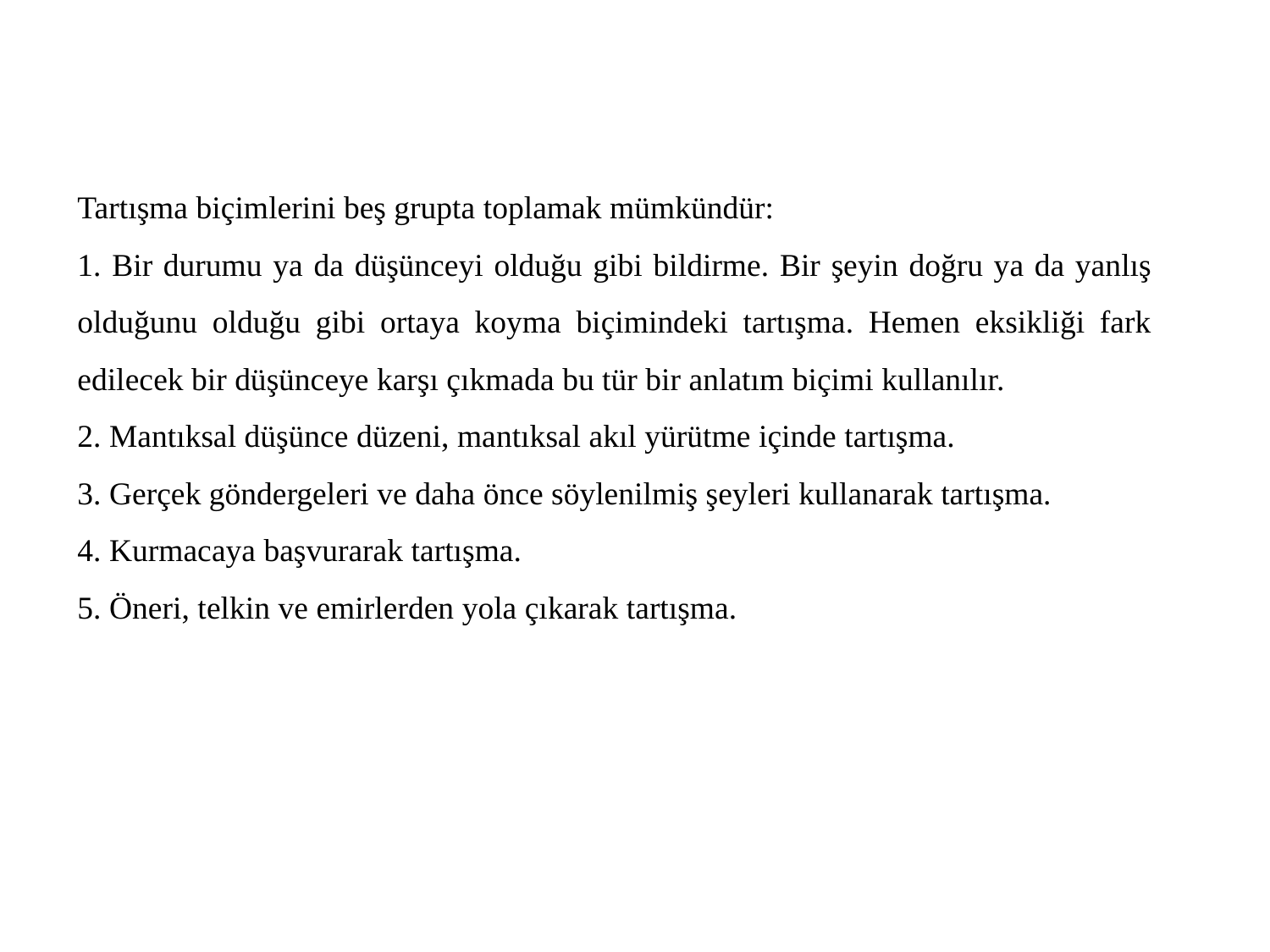

Tartışma biçimlerini beş grupta toplamak mümkündür:
1. Bir durumu ya da düşünceyi olduğu gibi bildirme. Bir şeyin doğru ya da yanlış olduğunu olduğu gibi ortaya koyma biçimindeki tartışma. Hemen eksikliği fark edilecek bir düşünceye karşı çıkmada bu tür bir anlatım biçimi kullanılır.
2. Mantıksal düşünce düzeni, mantıksal akıl yürütme içinde tartışma.
3. Gerçek göndergeleri ve daha önce söylenilmiş şeyleri kullanarak tartışma.
4. Kurmacaya başvurarak tartışma.
5. Öneri, telkin ve emirlerden yola çıkarak tartışma.